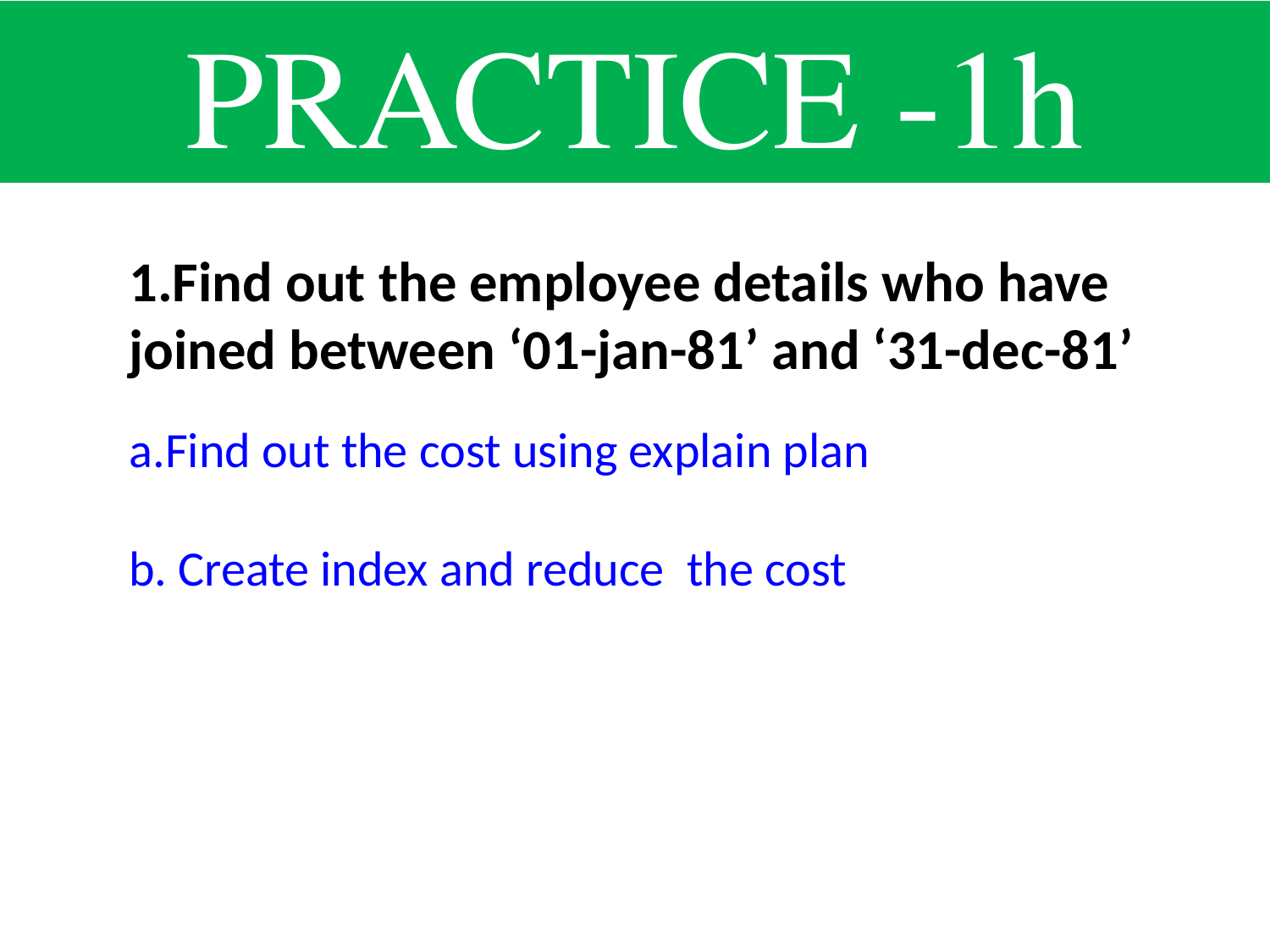

PRACTICE -1h
1.Find out the employee details who have joined between ‘01-jan-81’ and ‘31-dec-81’

a.Find out the cost using explain plan

b. Create index and reduce  the cost